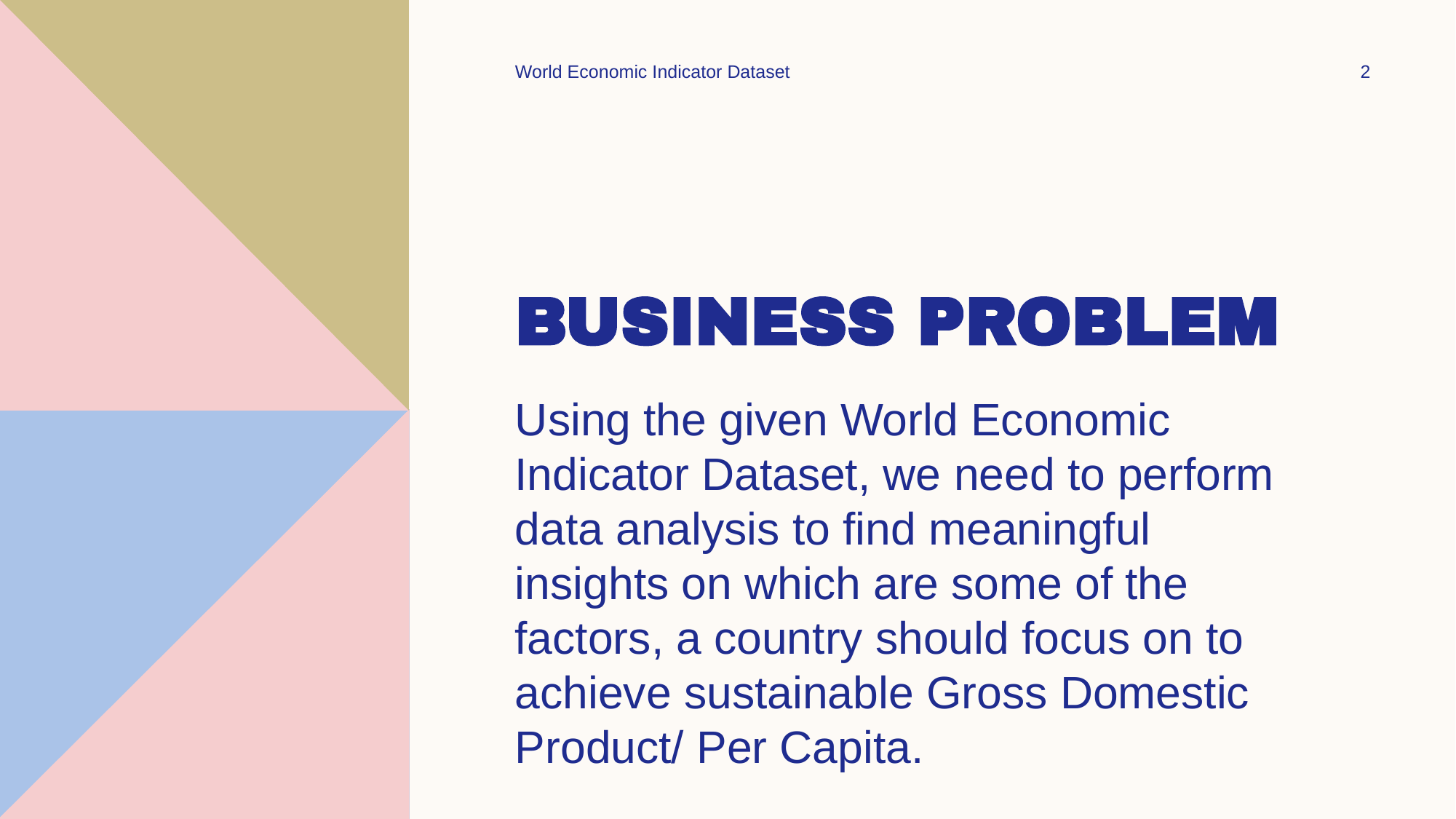

World Economic Indicator Dataset
2
# Business problem
Using the given World Economic Indicator Dataset, we need to perform data analysis to find meaningful insights on which are some of the factors, a country should focus on to achieve sustainable Gross Domestic Product/ Per Capita.